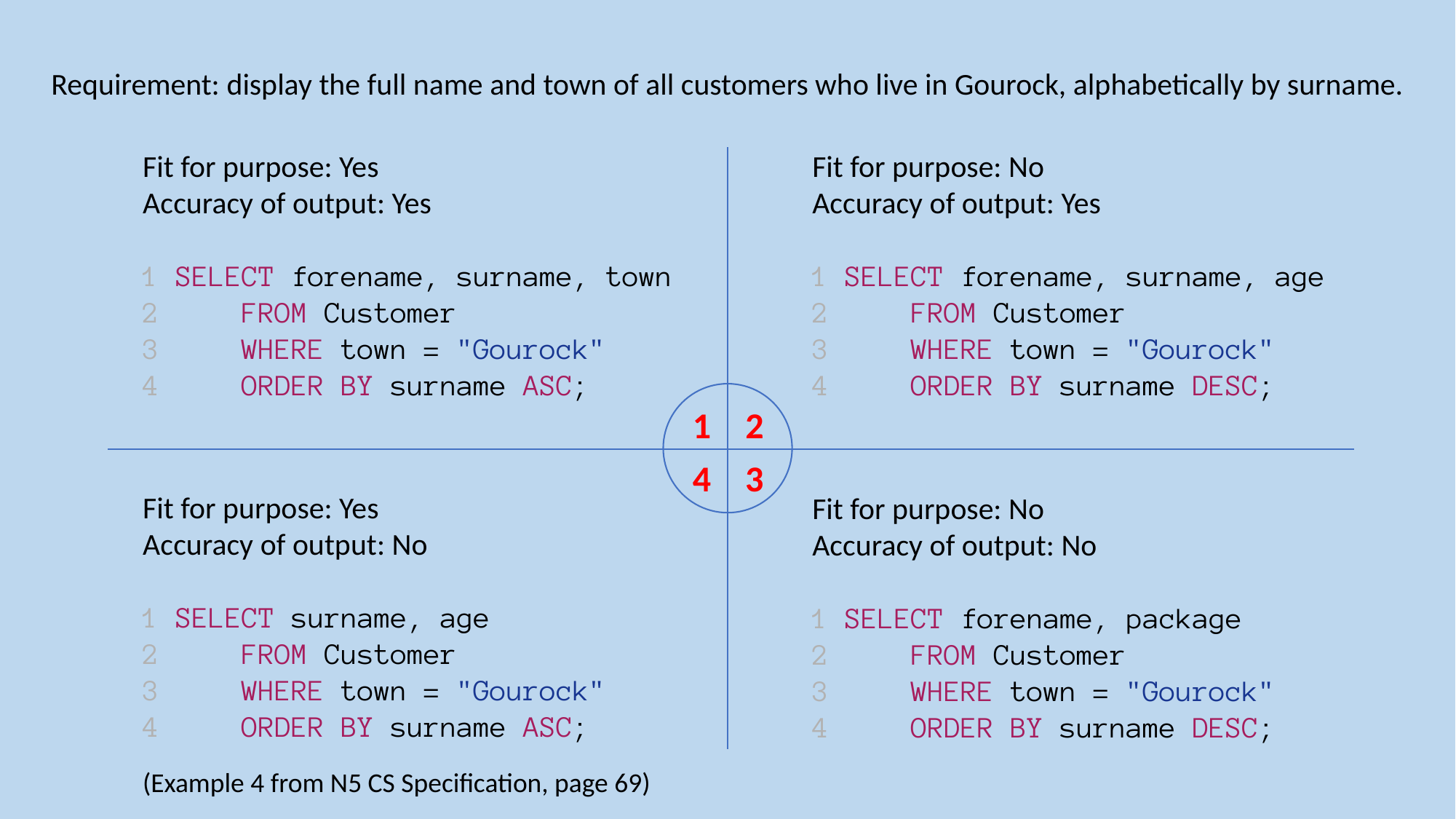

Requirement: display the full name and town of all customers who live in Gourock, alphabetically by surname.
Fit for purpose: No
Accuracy of output: Yes

1 SELECT forename, surname, age
2     FROM Customer
3     WHERE town = "Gourock"
4     ORDER BY surname DESC;
Fit for purpose: Yes
Accuracy of output: Yes

1 SELECT forename, surname, town
2     FROM Customer
3     WHERE town = "Gourock"
4     ORDER BY surname ASC;

2
1
4
3
Fit for purpose: Yes
Accuracy of output: No

1 SELECT surname, age
2     FROM Customer
3     WHERE town = "Gourock"
4     ORDER BY surname ASC;
Fit for purpose: No
Accuracy of output: No

1 SELECT forename, package
2     FROM Customer
3     WHERE town = "Gourock"
4     ORDER BY surname DESC;
(Example 4 from N5 CS Specification, page 69)